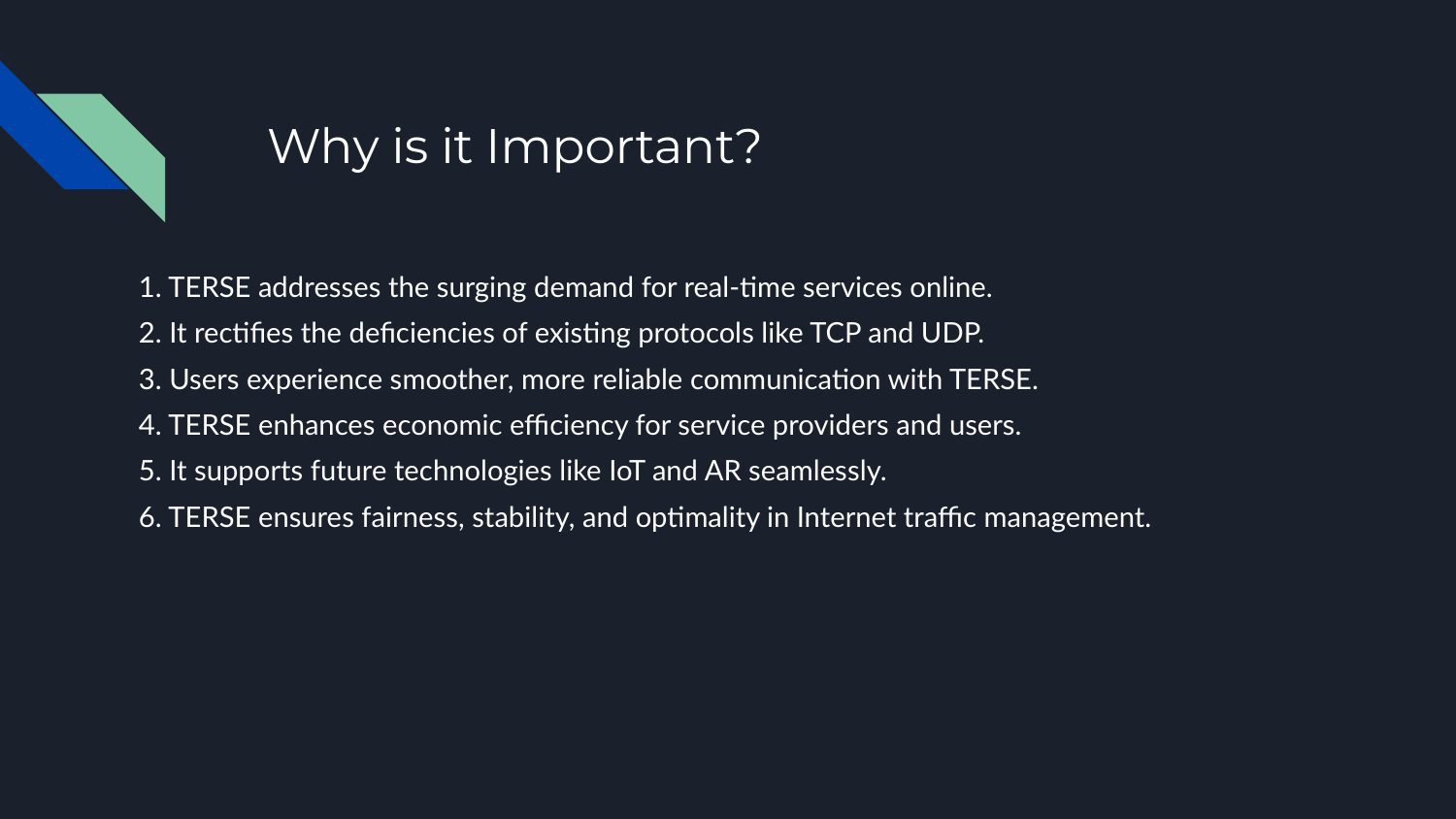

# Why is it Important?
1. TERSE addresses the surging demand for real-time services online.
2. It rectifies the deficiencies of existing protocols like TCP and UDP.
3. Users experience smoother, more reliable communication with TERSE.
4. TERSE enhances economic efficiency for service providers and users.
5. It supports future technologies like IoT and AR seamlessly.
6. TERSE ensures fairness, stability, and optimality in Internet traffic management.